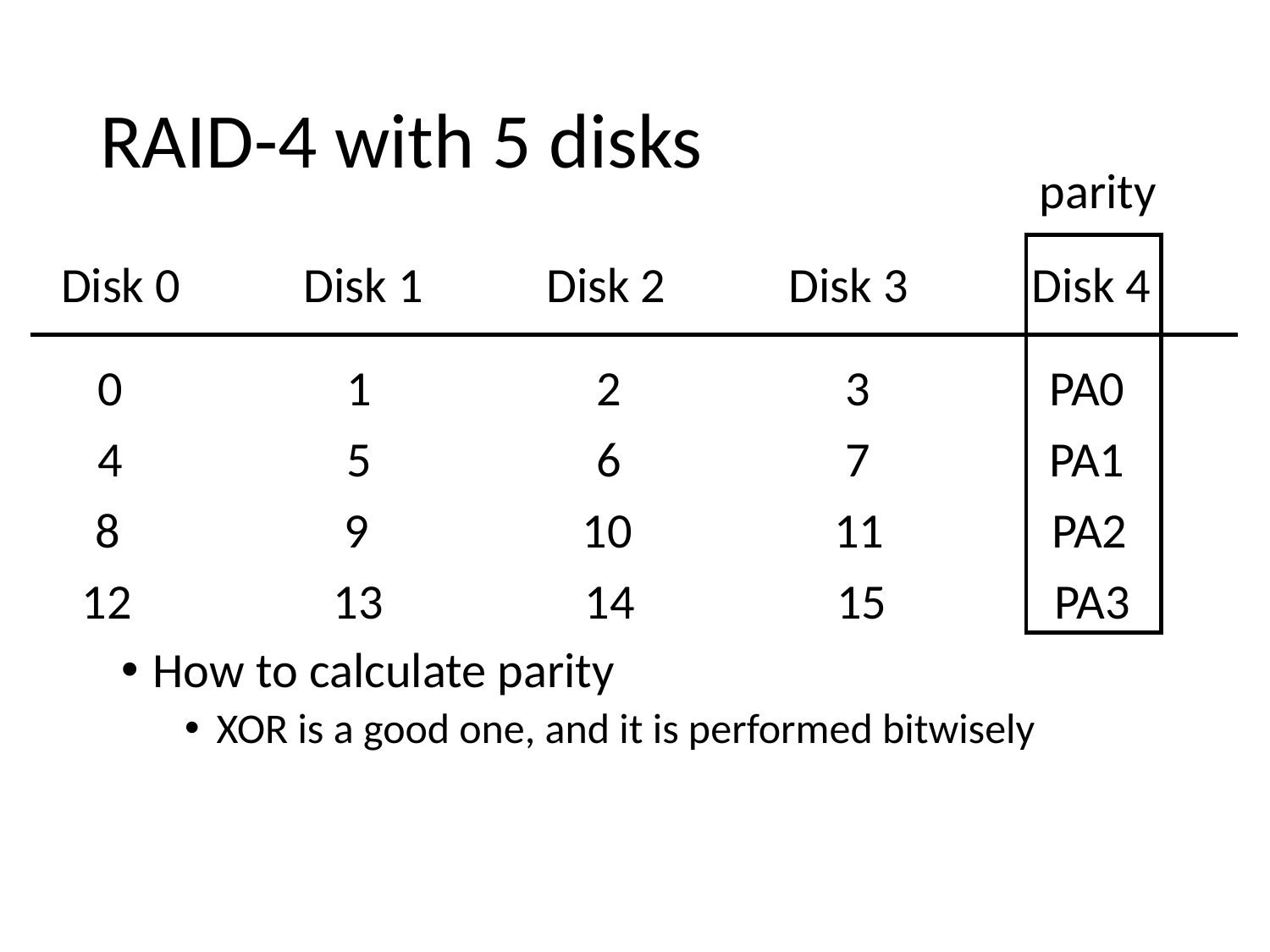

# RAID-4 with 5 disks
parity

Disk 0           Disk 1           Disk 2           Disk 3           Disk 4

 0                    1                    2                    3                PA0
 4                    5                    6                    7                PA1
 8                    9                   10                  11               PA2
12                  13                  14                  15               PA3

How to calculate parity
XOR is a good one, and it is performed bitwisely